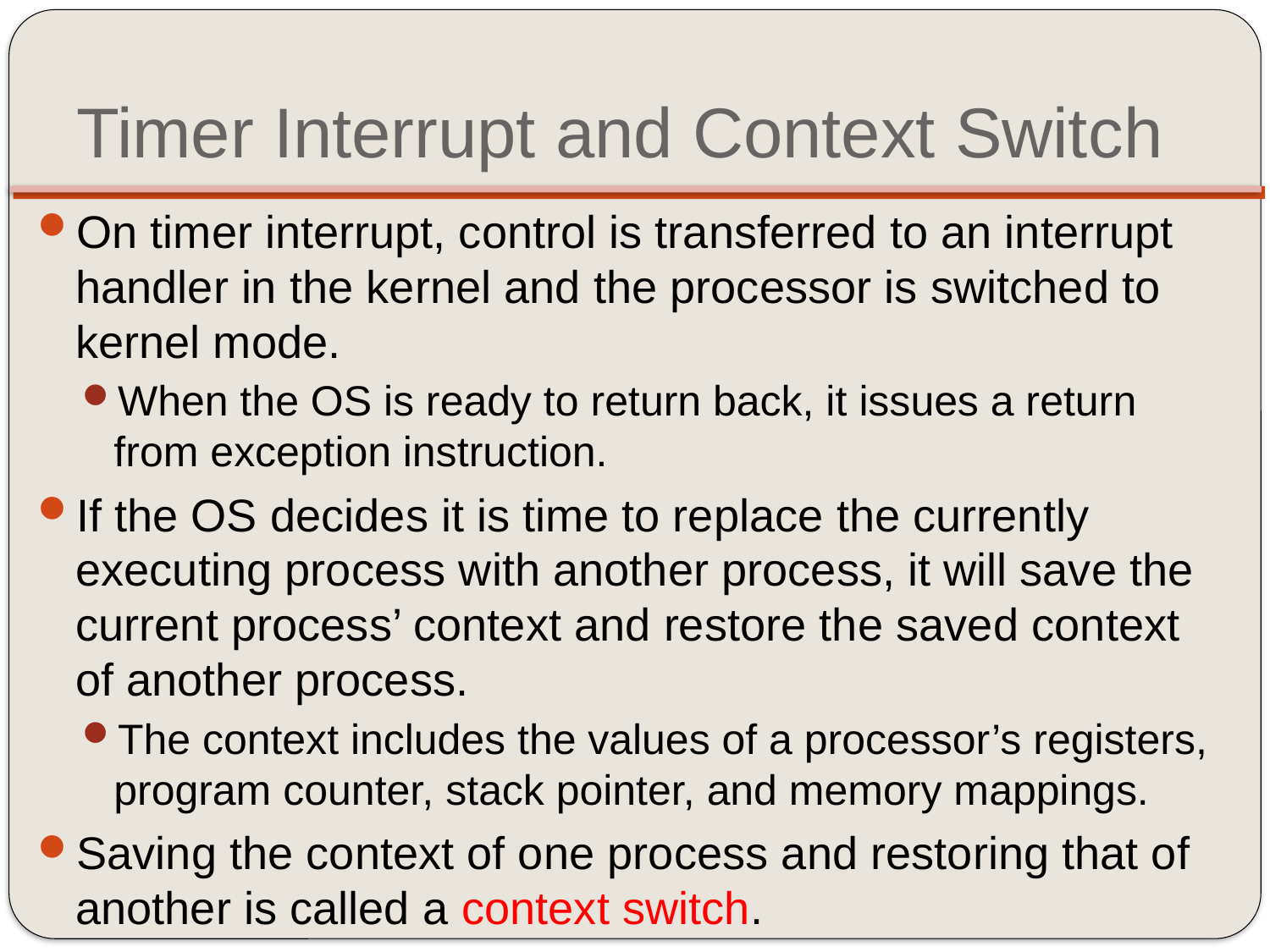

# Timer Interrupt and Context Switch
On timer interrupt, control is transferred to an interrupt handler in the kernel and the processor is switched to kernel mode.
When the OS is ready to return back, it issues a return from exception instruction.
If the OS decides it is time to replace the currently executing process with another process, it will save the current process’ context and restore the saved context of another process.
The context includes the values of a processor’s registers, program counter, stack pointer, and memory mappings.
Saving the context of one process and restoring that of another is called a context switch.